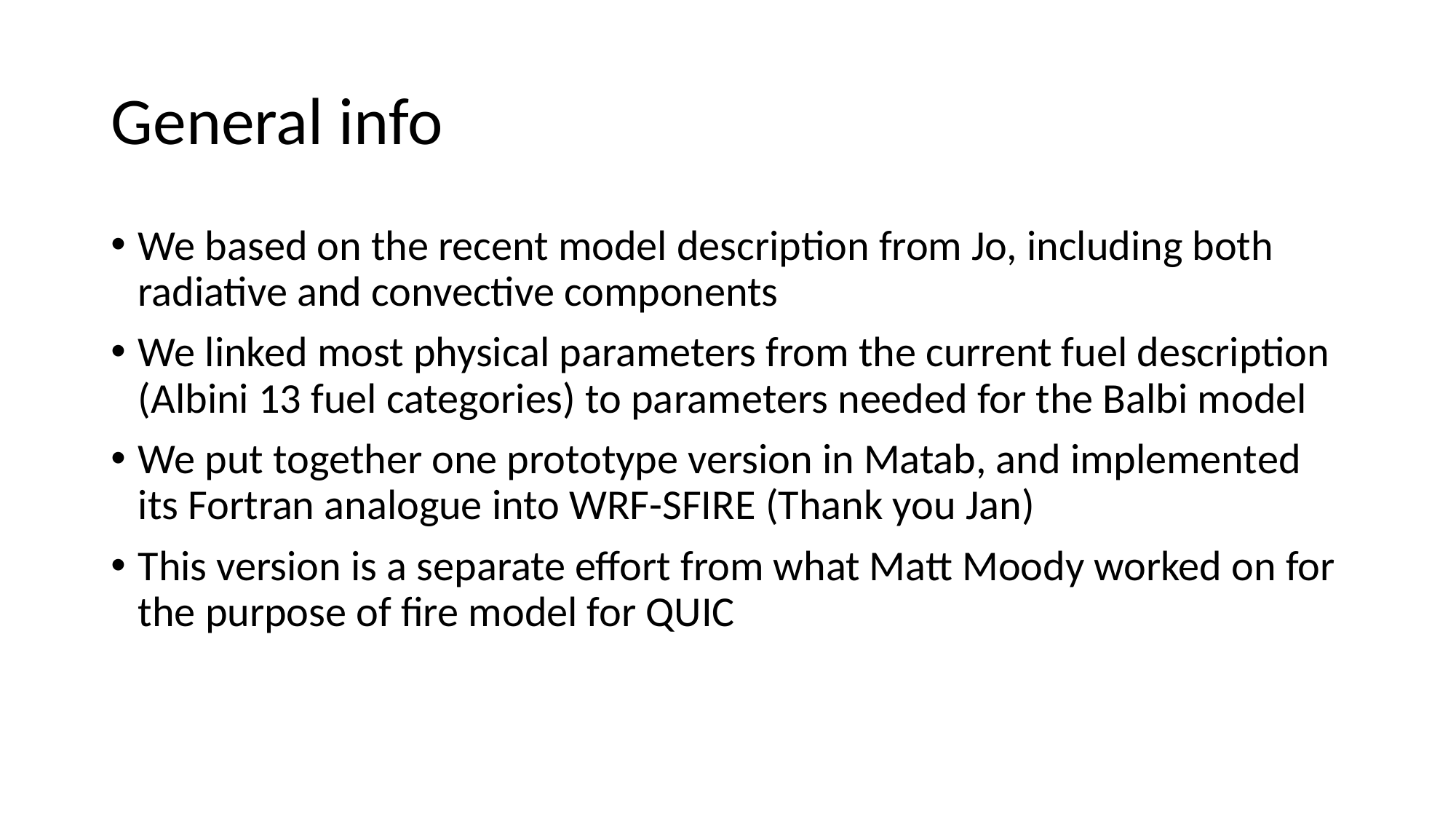

# General info
We based on the recent model description from Jo, including both radiative and convective components
We linked most physical parameters from the current fuel description (Albini 13 fuel categories) to parameters needed for the Balbi model
We put together one prototype version in Matab, and implemented its Fortran analogue into WRF-SFIRE (Thank you Jan)
This version is a separate effort from what Matt Moody worked on for the purpose of fire model for QUIC